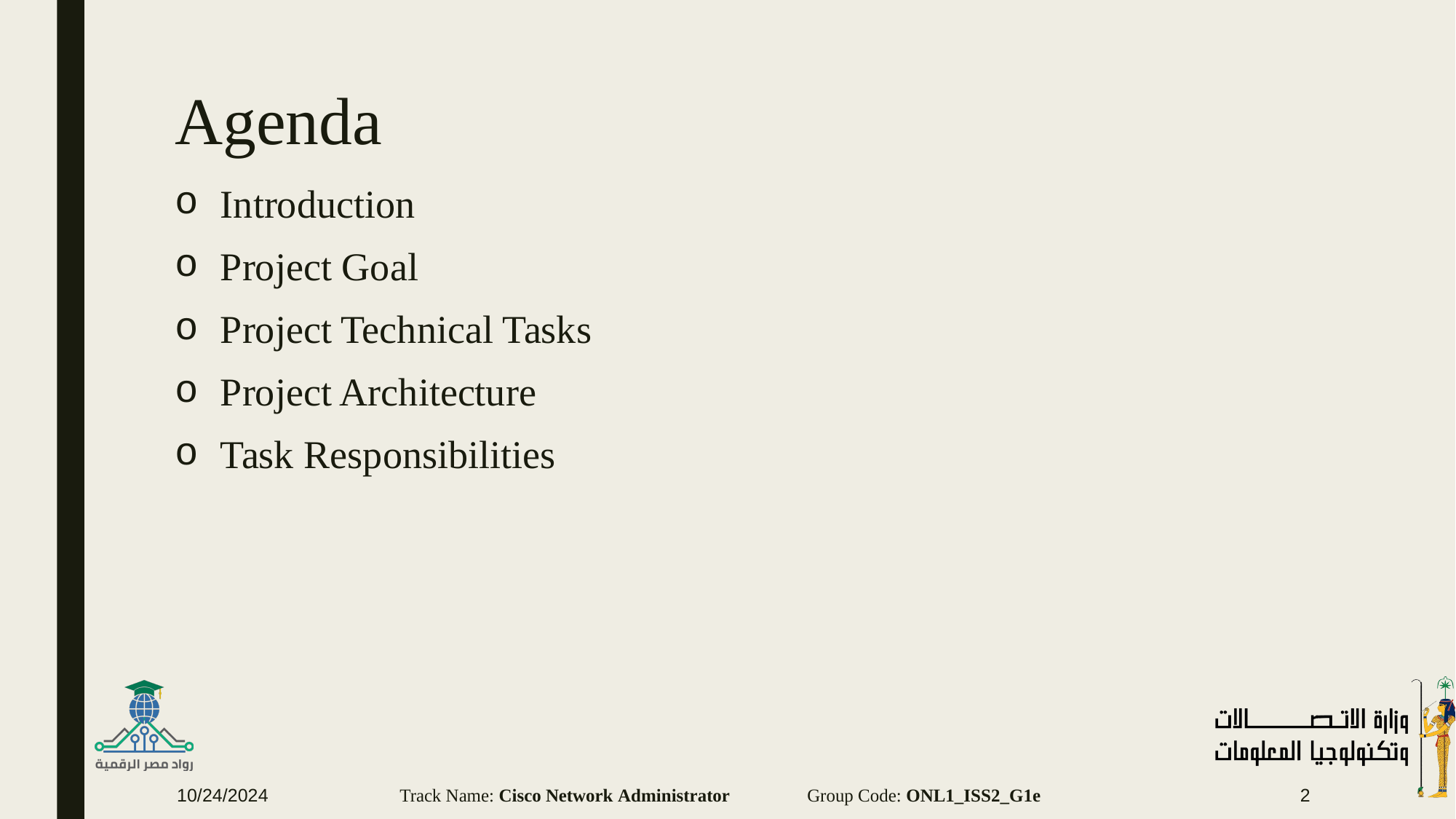

# Agenda
Introduction
Project Goal
Project Technical Tasks
Project Architecture
Task Responsibilities

10/24/2024
Track Name: Cisco Network Administrator                 Group Code: ONL1_ISS2_G1e
2